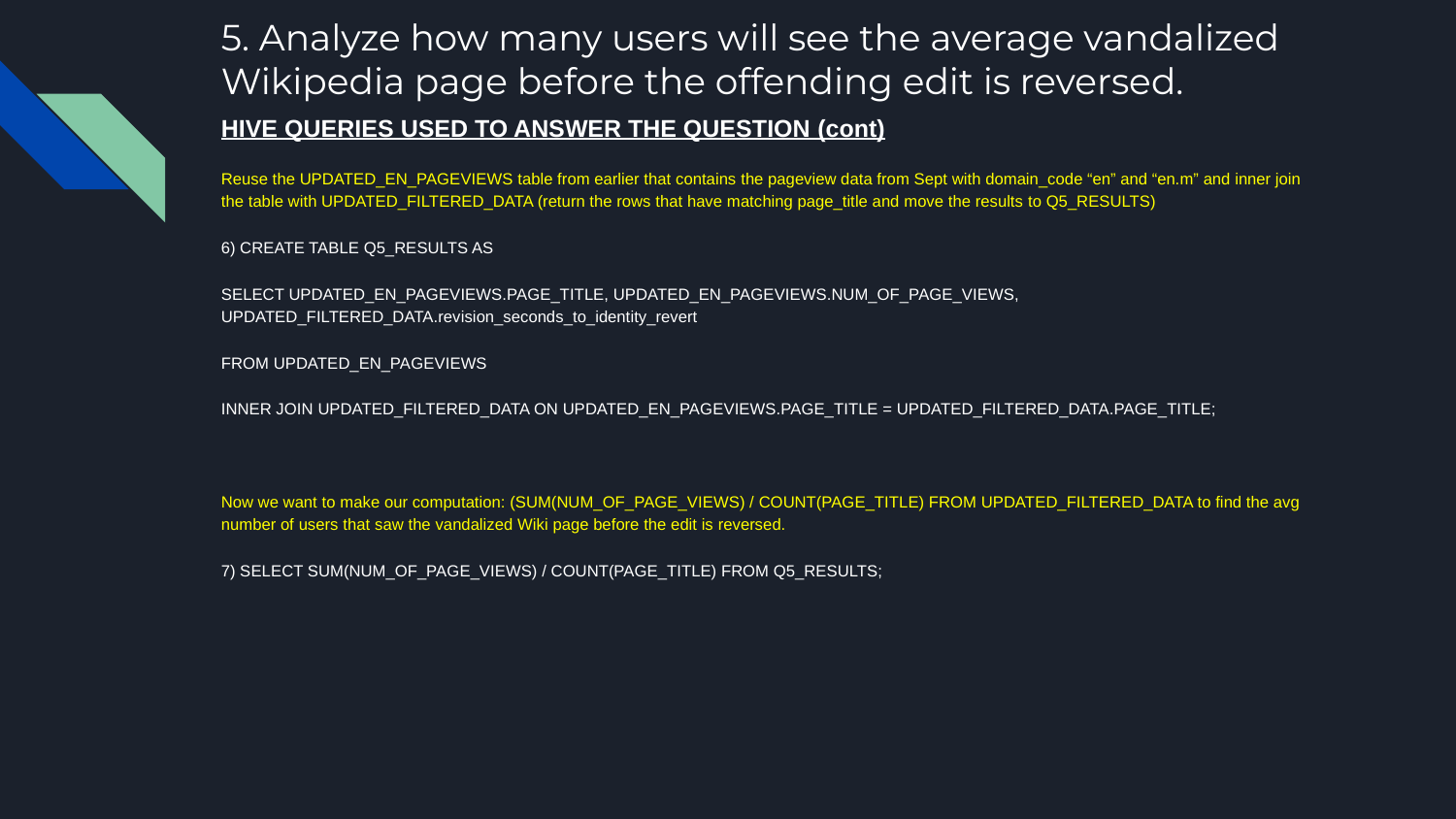

# 5. Analyze how many users will see the average vandalized Wikipedia page before the offending edit is reversed.

HIVE QUERIES USED TO ANSWER THE QUESTION (cont)
Reuse the UPDATED_EN_PAGEVIEWS table from earlier that contains the pageview data from Sept with domain_code “en” and “en.m” and inner join the table with UPDATED_FILTERED_DATA (return the rows that have matching page_title and move the results to Q5_RESULTS)
6) CREATE TABLE Q5_RESULTS AS
SELECT UPDATED_EN_PAGEVIEWS.PAGE_TITLE, UPDATED_EN_PAGEVIEWS.NUM_OF_PAGE_VIEWS, UPDATED_FILTERED_DATA.revision_seconds_to_identity_revert
FROM UPDATED_EN_PAGEVIEWS
INNER JOIN UPDATED_FILTERED_DATA ON UPDATED_EN_PAGEVIEWS.PAGE_TITLE = UPDATED_FILTERED_DATA.PAGE_TITLE;

Now we want to make our computation: (SUM(NUM_OF_PAGE_VIEWS) / COUNT(PAGE_TITLE) FROM UPDATED_FILTERED_DATA to find the avg number of users that saw the vandalized Wiki page before the edit is reversed.
7) SELECT SUM(NUM_OF_PAGE_VIEWS) / COUNT(PAGE_TITLE) FROM Q5_RESULTS;